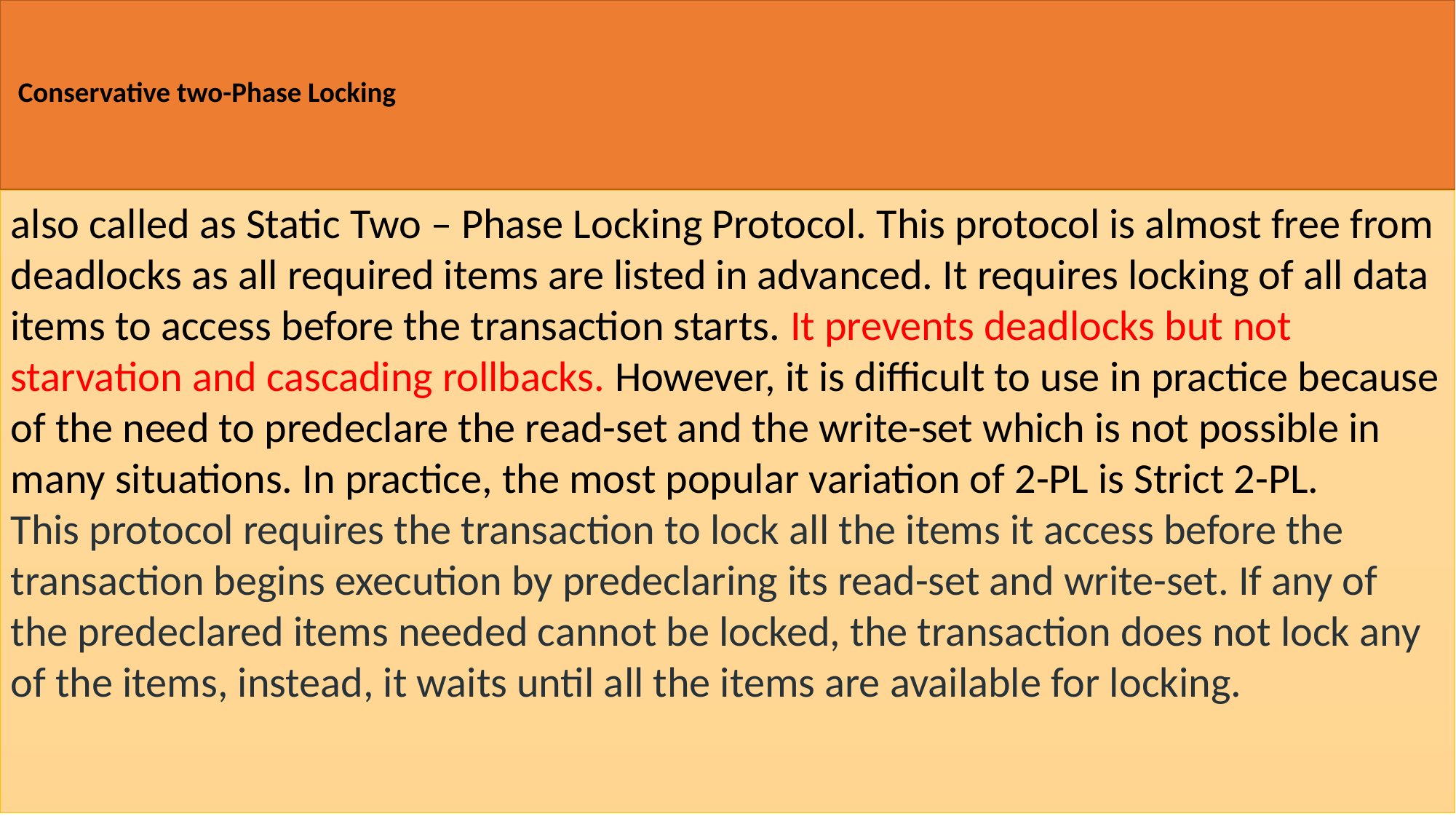

# Conservative two-Phase Locking
also called as Static Two – Phase Locking Protocol. This protocol is almost free from deadlocks as all required items are listed in advanced. It requires locking of all data items to access before the transaction starts. It prevents deadlocks but not starvation and cascading rollbacks. However, it is difficult to use in practice because of the need to predeclare the read-set and the write-set which is not possible in many situations. In practice, the most popular variation of 2-PL is Strict 2-PL.
This protocol requires the transaction to lock all the items it access before the transaction begins execution by predeclaring its read-set and write-set. If any of the predeclared items needed cannot be locked, the transaction does not lock any of the items, instead, it waits until all the items are available for locking.